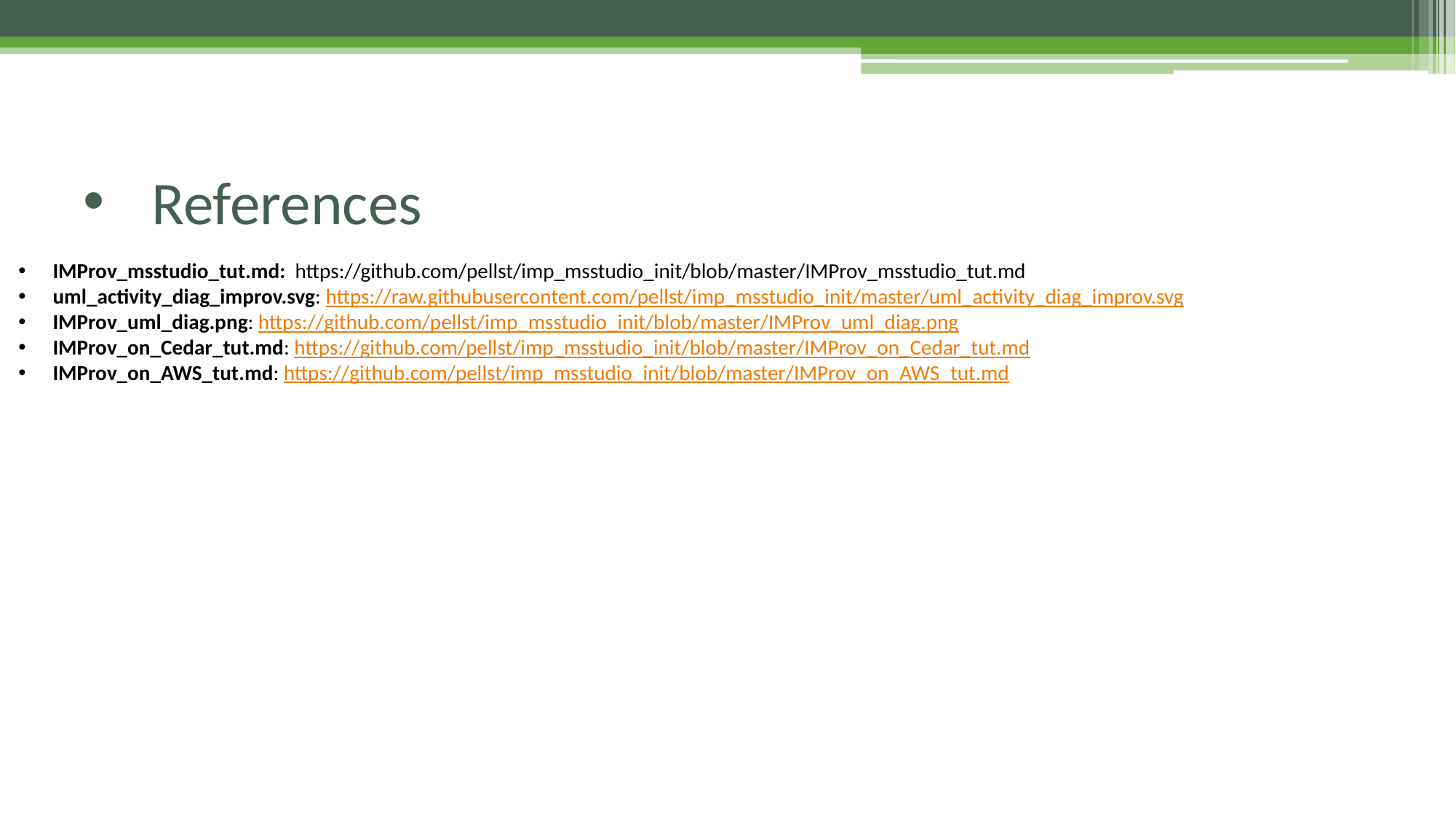

# References

IMProv_msstudio_tut.md:  https://github.com/pellst/imp_msstudio_init/blob/master/IMProv_msstudio_tut.md
uml_activity_diag_improv.svg: https://raw.githubusercontent.com/pellst/imp_msstudio_init/master/uml_activity_diag_improv.svg
IMProv_uml_diag.png: https://github.com/pellst/imp_msstudio_init/blob/master/IMProv_uml_diag.png
IMProv_on_Cedar_tut.md: https://github.com/pellst/imp_msstudio_init/blob/master/IMProv_on_Cedar_tut.md
IMProv_on_AWS_tut.md: https://github.com/pellst/imp_msstudio_init/blob/master/IMProv_on_AWS_tut.md